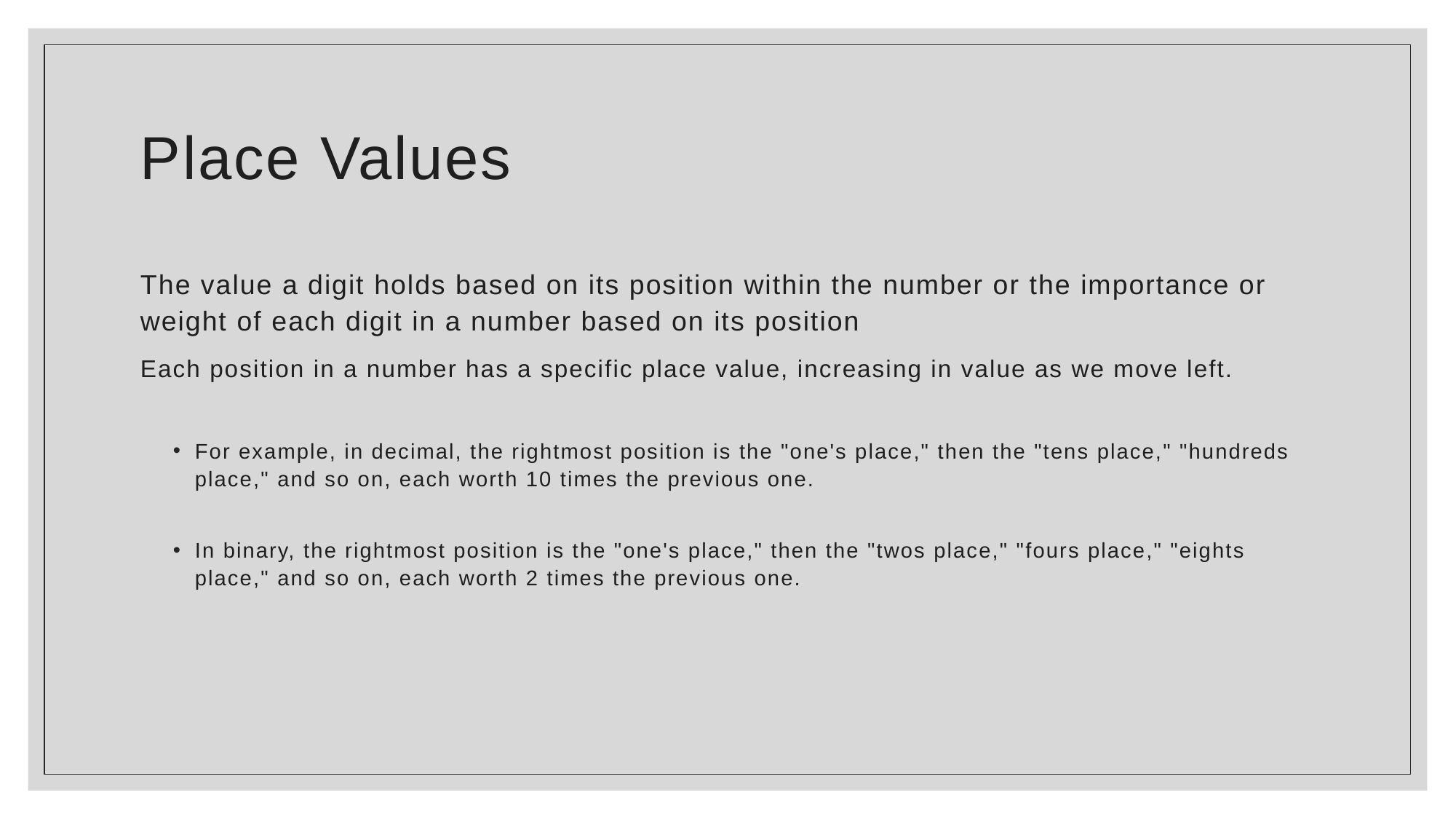

# Place Values
The value a digit holds based on its position within the number or the importance or weight of each digit in a number based on its position
Each position in a number has a specific place value, increasing in value as we move left.

For example, in decimal, the rightmost position is the "one's place," then the "tens place," "hundreds place," and so on, each worth 10 times the previous one.

In binary, the rightmost position is the "one's place," then the "twos place," "fours place," "eights place," and so on, each worth 2 times the previous one.